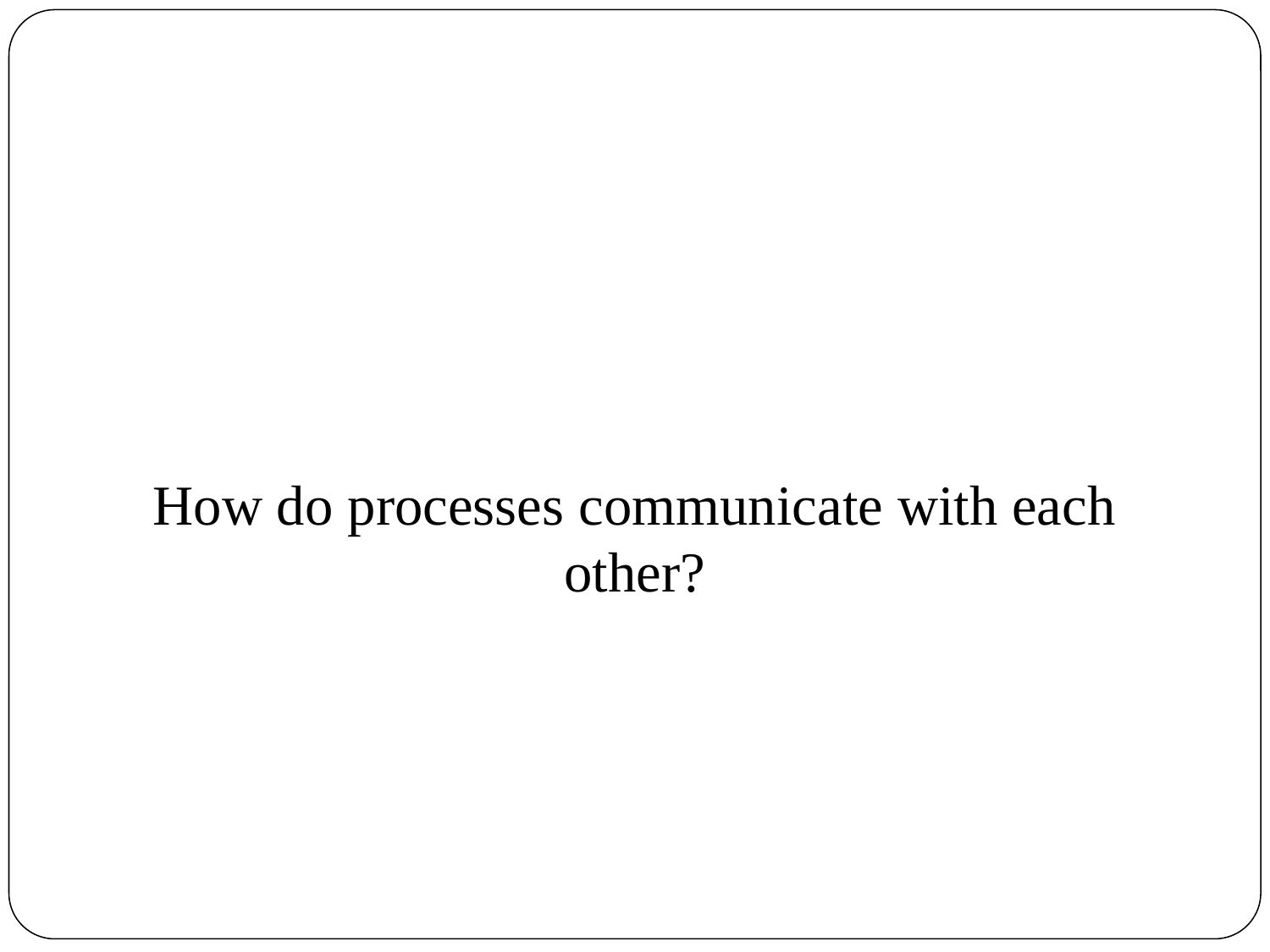

#

How do processes communicate with each other?